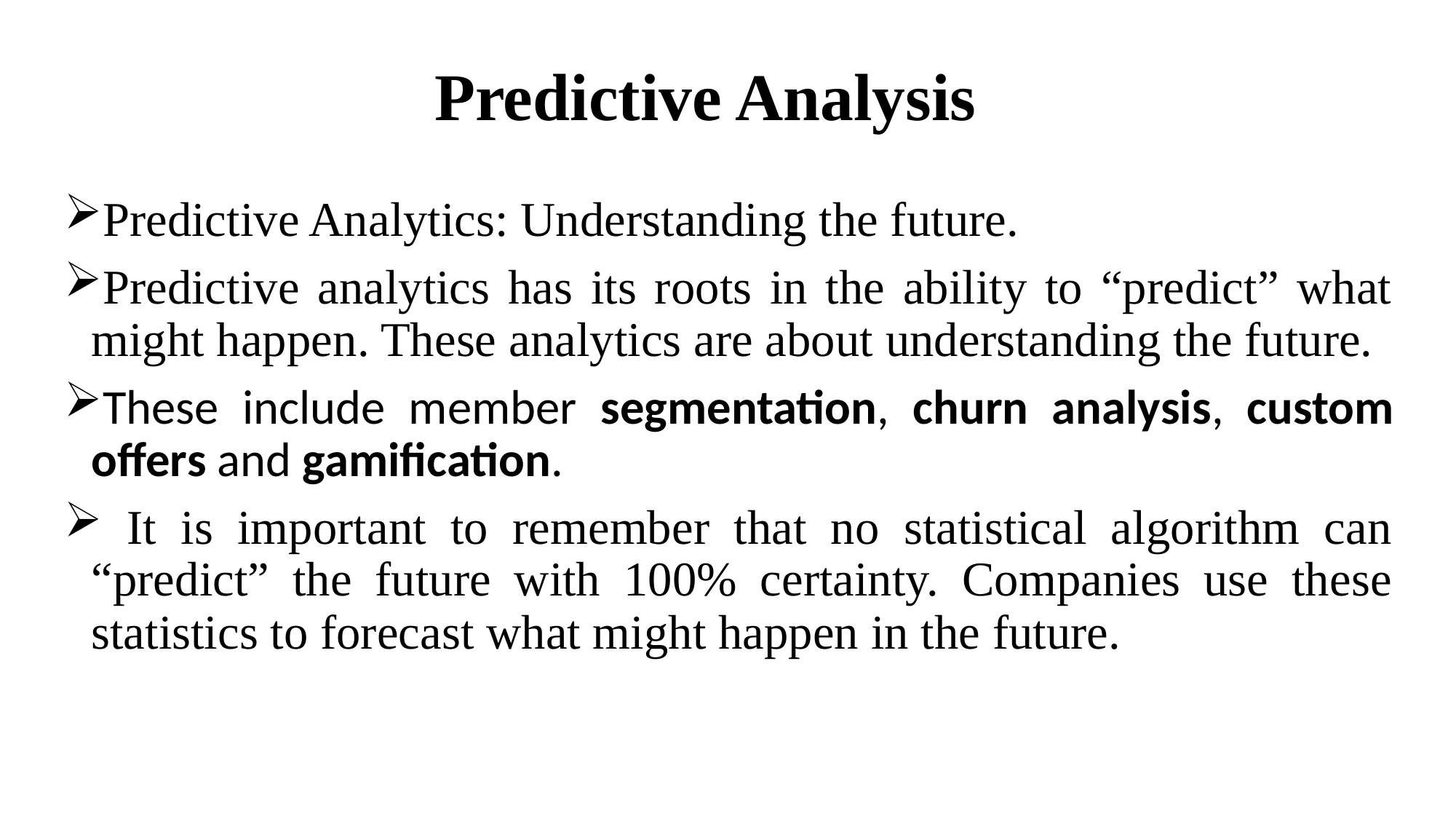

# Predictive Analysis
Predictive Analytics: Understanding the future.
Predictive analytics has its roots in the ability to “predict” what might happen. These analytics are about understanding the future.
These include member segmentation, churn analysis, custom offers and gamification.
 It is important to remember that no statistical algorithm can “predict” the future with 100% certainty. Companies use these statistics to forecast what might happen in the future.